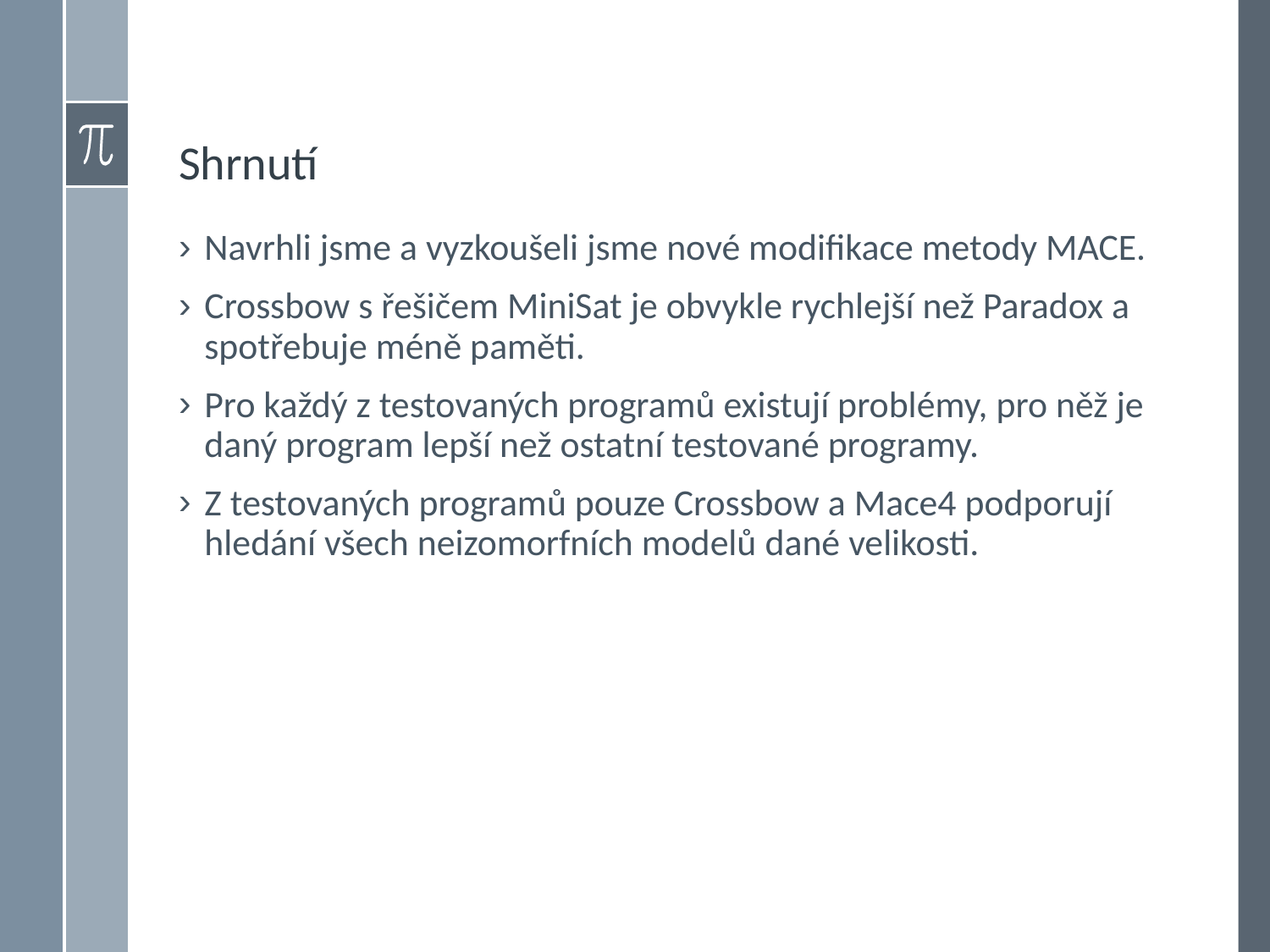

# Shrnutí
Navrhli jsme a vyzkoušeli jsme nové modifikace metody MACE.
Crossbow s řešičem MiniSat je obvykle rychlejší než Paradox a spotřebuje méně paměti.
Pro každý z testovaných programů existují problémy, pro něž je daný program lepší než ostatní testované programy.
Z testovaných programů pouze Crossbow a Mace4 podporují hledání všech neizomorfních modelů dané velikosti.